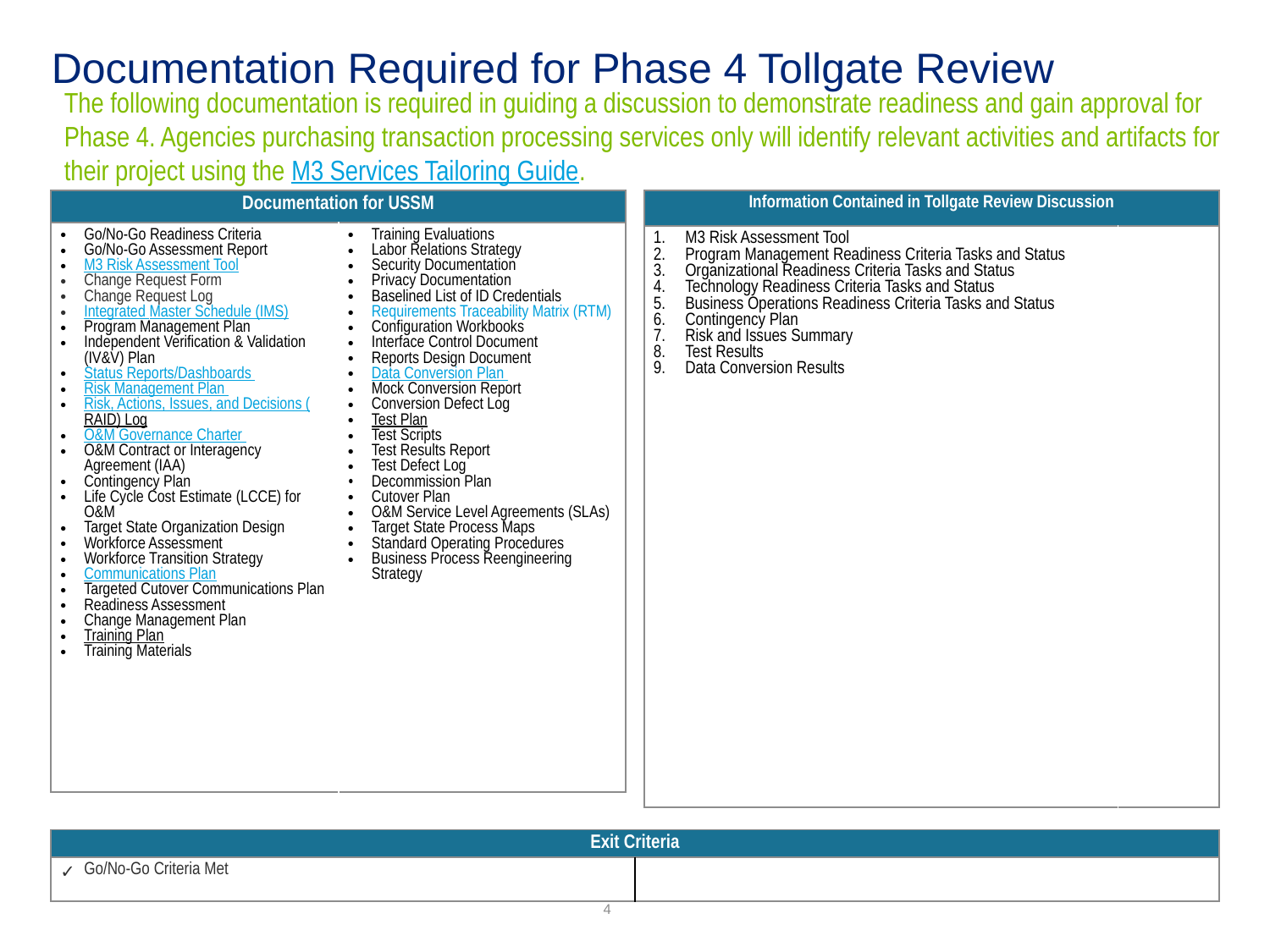

# Documentation Required for Phase 4 Tollgate Review
The following documentation is required in guiding a discussion to demonstrate readiness and gain approval for Phase 4. Agencies purchasing transaction processing services only will identify relevant activities and artifacts for their project using the M3 Services Tailoring Guide.
| Information Contained in Tollgate Review Discussion |  |
| --- | --- |
| M3 Risk Assessment Tool Program Management Readiness Criteria Tasks and Status Organizational Readiness Criteria Tasks and Status Technology Readiness Criteria Tasks and Status Business Operations Readiness Criteria Tasks and Status Contingency Plan Risk and Issues Summary Test Results Data Conversion Results |  |
| Documentation for USSM |  |
| --- | --- |
| Go/No-Go Readiness Criteria Go/No-Go Assessment Report M3 Risk Assessment Tool Change Request Form Change Request Log Integrated Master Schedule (IMS) Program Management Plan Independent Verification & Validation (IV&V) Plan Status Reports/Dashboards Risk Management Plan Risk, Actions, Issues, and Decisions (RAID) Log O&M Governance Charter O&M Contract or Interagency Agreement (IAA) Contingency Plan Life Cycle Cost Estimate (LCCE) for O&M Target State Organization Design Workforce Assessment Workforce Transition Strategy Communications Plan Targeted Cutover Communications Plan Readiness Assessment Change Management Plan Training Plan Training Materials | Training Evaluations Labor Relations Strategy Security Documentation Privacy Documentation Baselined List of ID Credentials Requirements Traceability Matrix (RTM) Configuration Workbooks Interface Control Document Reports Design Document Data Conversion Plan Mock Conversion Report Conversion Defect Log Test Plan Test Scripts Test Results Report Test Defect Log Decommission Plan Cutover Plan O&M Service Level Agreements (SLAs) Target State Process Maps Standard Operating Procedures Business Process Reengineering Strategy |
| Exit Criteria |  |
| --- | --- |
| Go/No-Go Criteria Met |  |